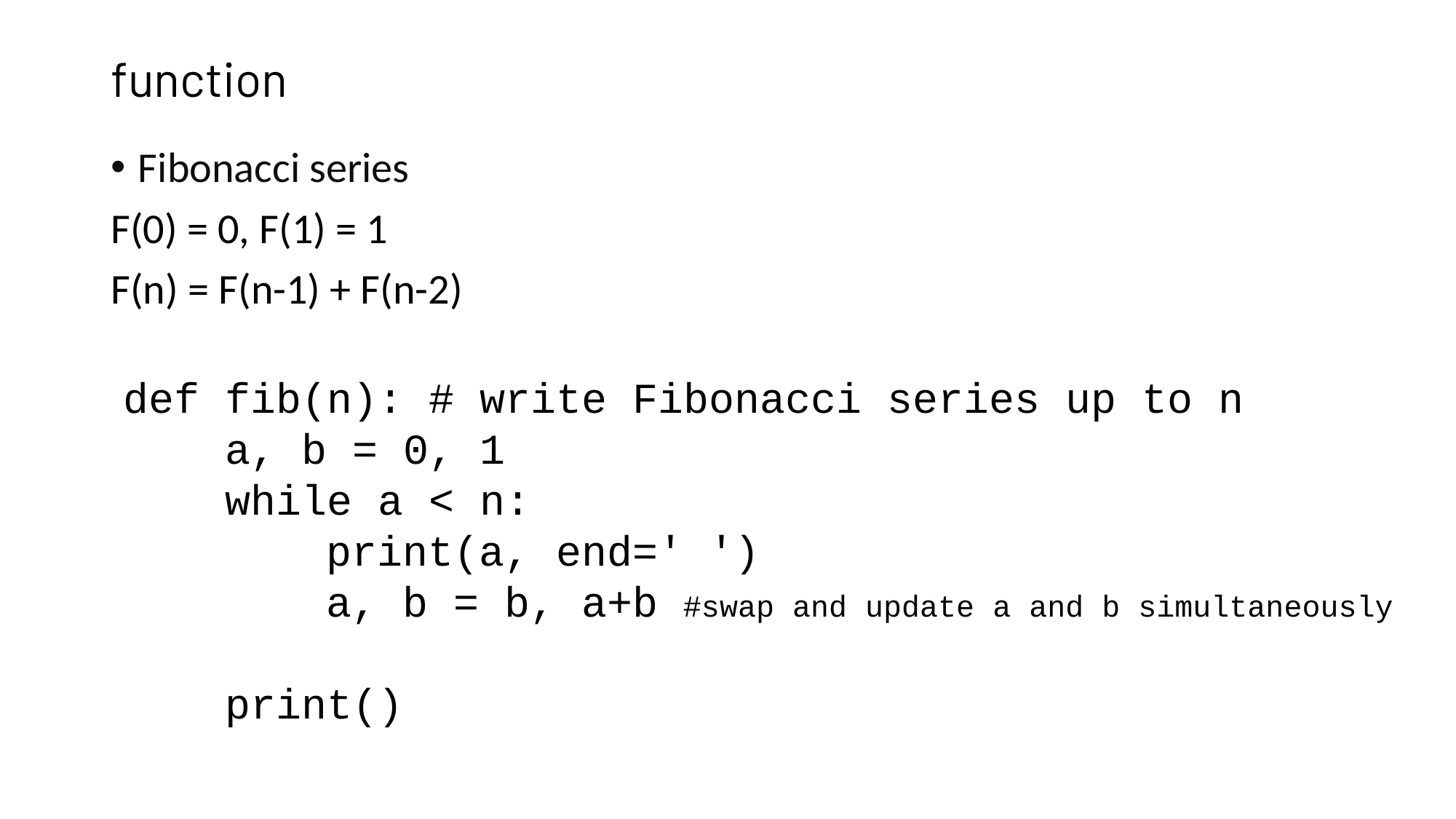

# function
Fibonacci series
F(0) = 0, F(1) = 1
F(n) = F(n-1) + F(n-2)
def fib(n): # write Fibonacci series up to n
    a, b = 0, 1
    while a < n:
        print(a, end=' ')
        a, b = b, a+b #swap and update a and b simultaneously

    print()